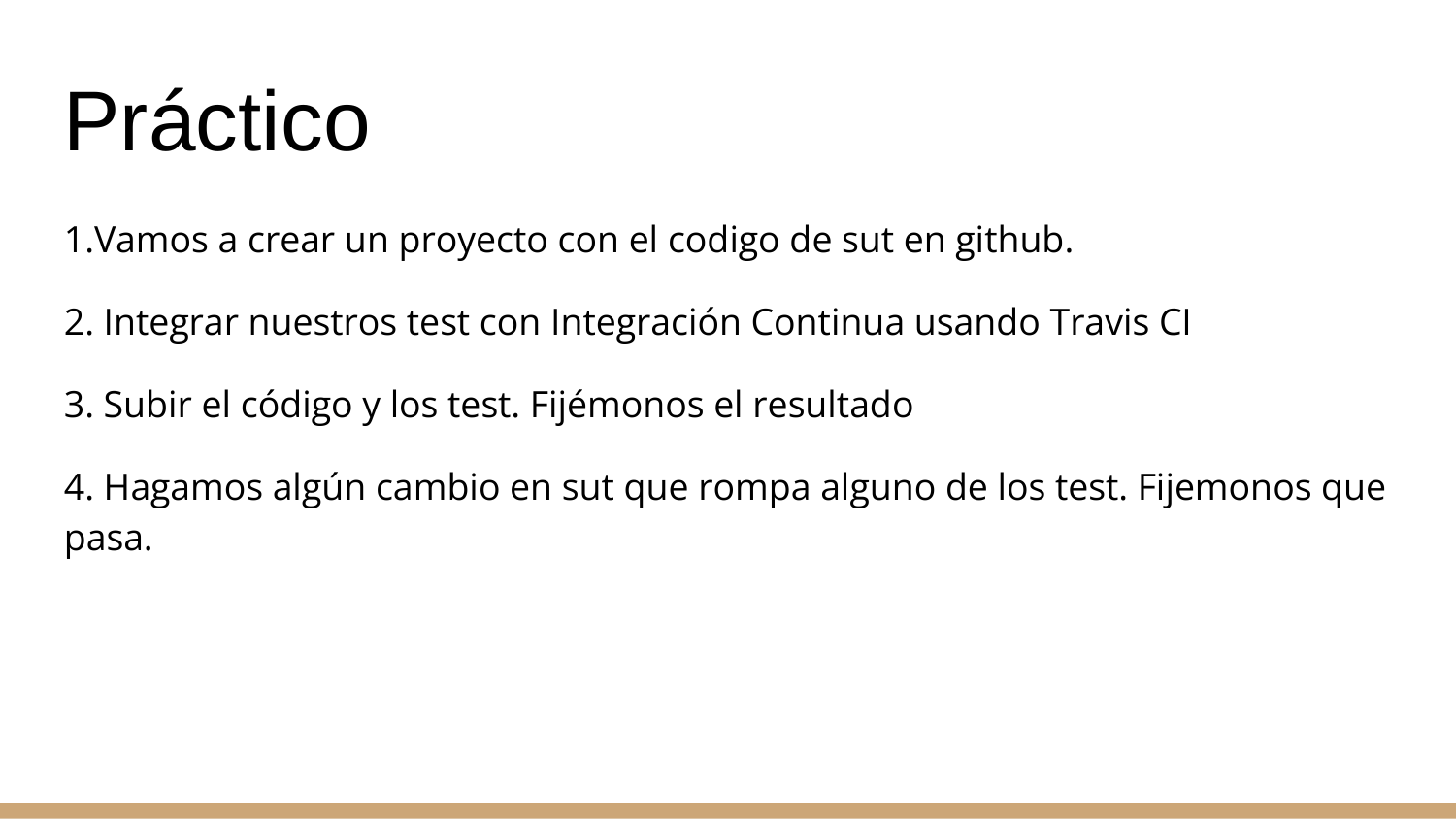

Práctico
1.Vamos a crear un proyecto con el codigo de sut en github.
2. Integrar nuestros test con Integración Continua usando Travis CI
3. Subir el código y los test. Fijémonos el resultado
4. Hagamos algún cambio en sut que rompa alguno de los test. Fijemonos que pasa.